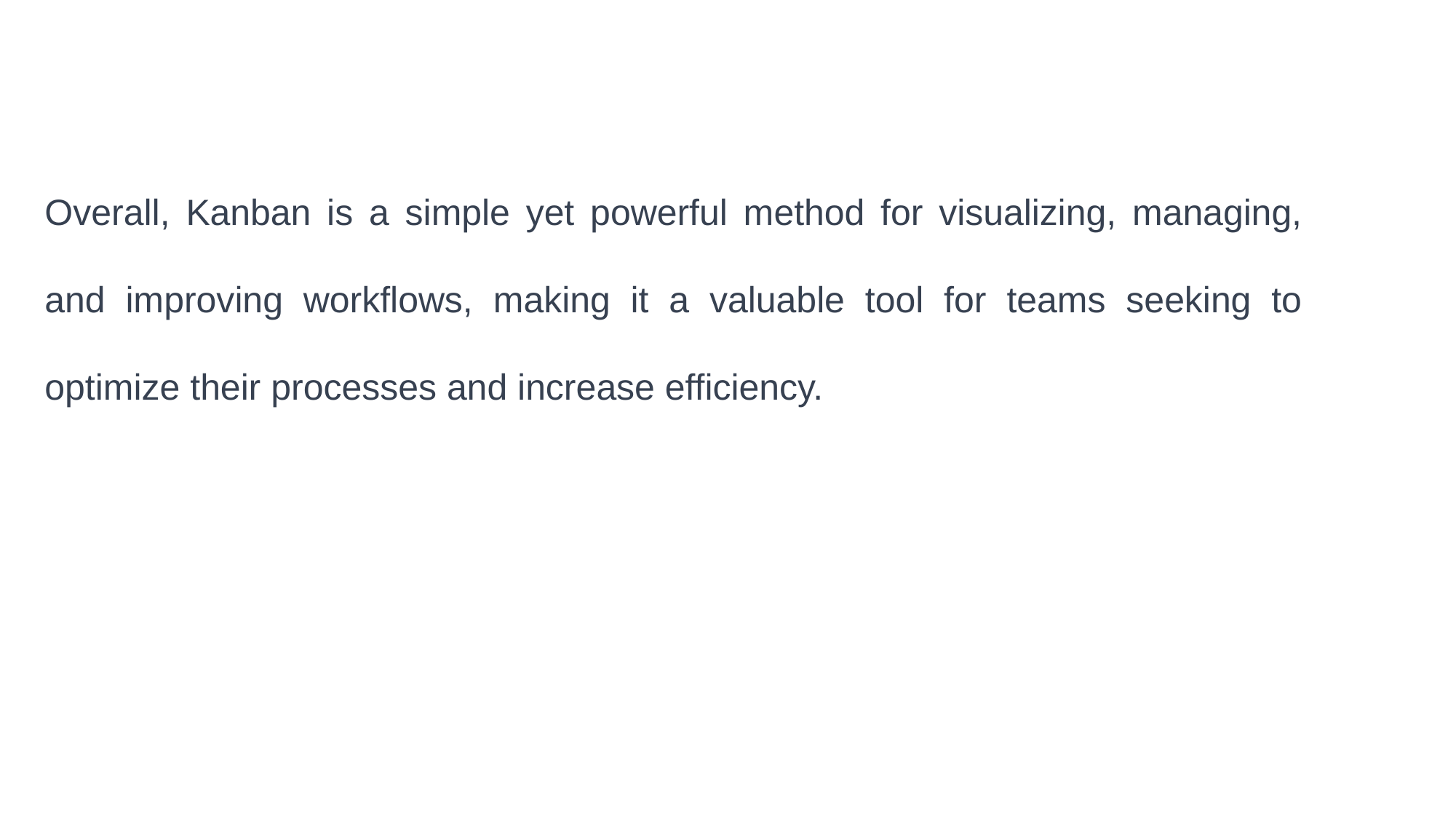

Overall, Kanban is a simple yet powerful method for visualizing, managing, and improving workflows, making it a valuable tool for teams seeking to optimize their processes and increase efficiency.